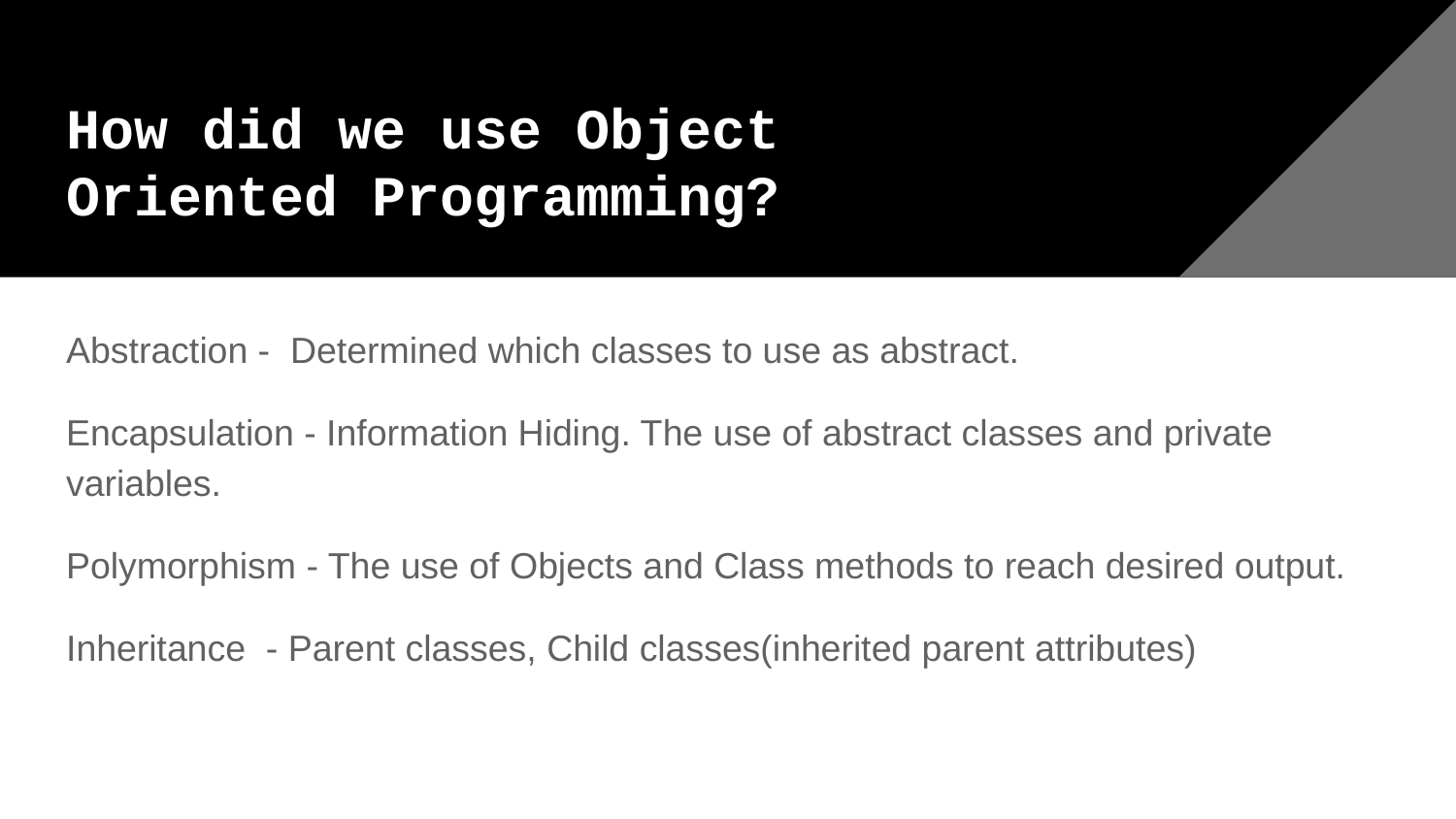

# How did we use Object Oriented Programming?
Abstraction -  Determined which classes to use as abstract.
Encapsulation - Information Hiding. The use of abstract classes and private variables.
Polymorphism - The use of Objects and Class methods to reach desired output.
Inheritance  - Parent classes, Child classes(inherited parent attributes)